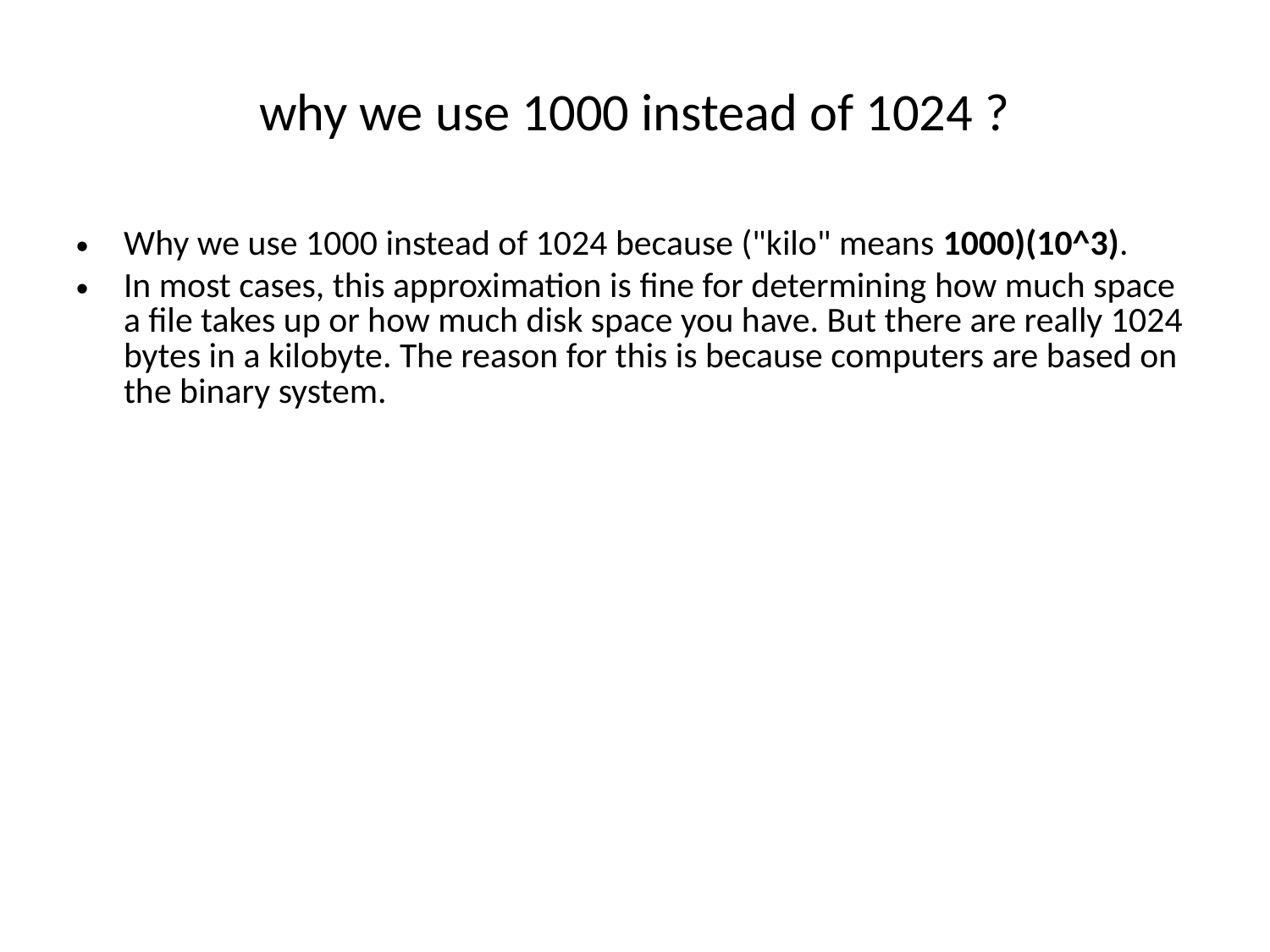

why we use 1000 instead of 1024 ?
Why we use 1000 instead of 1024 because ("kilo" means 1000)(10^3).
In most cases, this approximation is fine for determining how much space a file takes up or how much disk space you have. But there are really 1024 bytes in a kilobyte. The reason for this is because computers are based on the binary system.